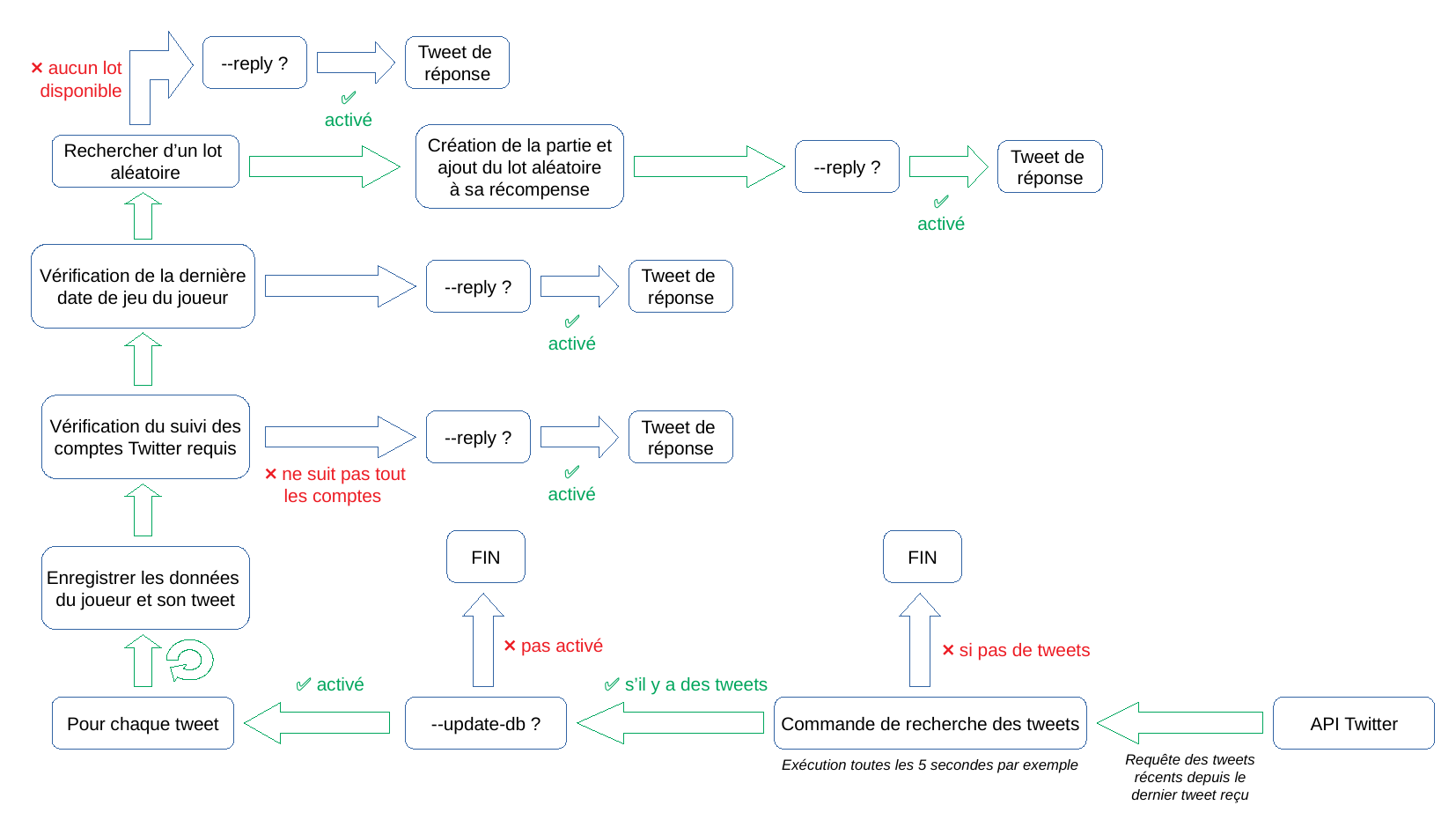

--reply ?
Tweet de
réponse

❌ aucun lot disponible
✅ activé
Création de la partie et
ajout du lot aléatoire
à sa récompense
Rechercher d’un lot
aléatoire
--reply ?
Tweet de
réponse

✅ activé

Vérification de la dernière
date de jeu du joueur
--reply ?
Tweet de
réponse

✅ activé

Vérification du suivi des
comptes Twitter requis
--reply ?
Tweet de
réponse

✅ activé
❌ ne suit pas tout les comptes

FIN
FIN
Enregistrer les données
du joueur et son tweet

❌ pas activé
❌ si pas de tweets

✅ activé
✅ s’il y a des tweets
--update-db ?
Commande de recherche des tweets
API Twitter
Pour chaque tweet

Requête des tweets récents depuis le dernier tweet reçu
Exécution toutes les 5 secondes par exemple